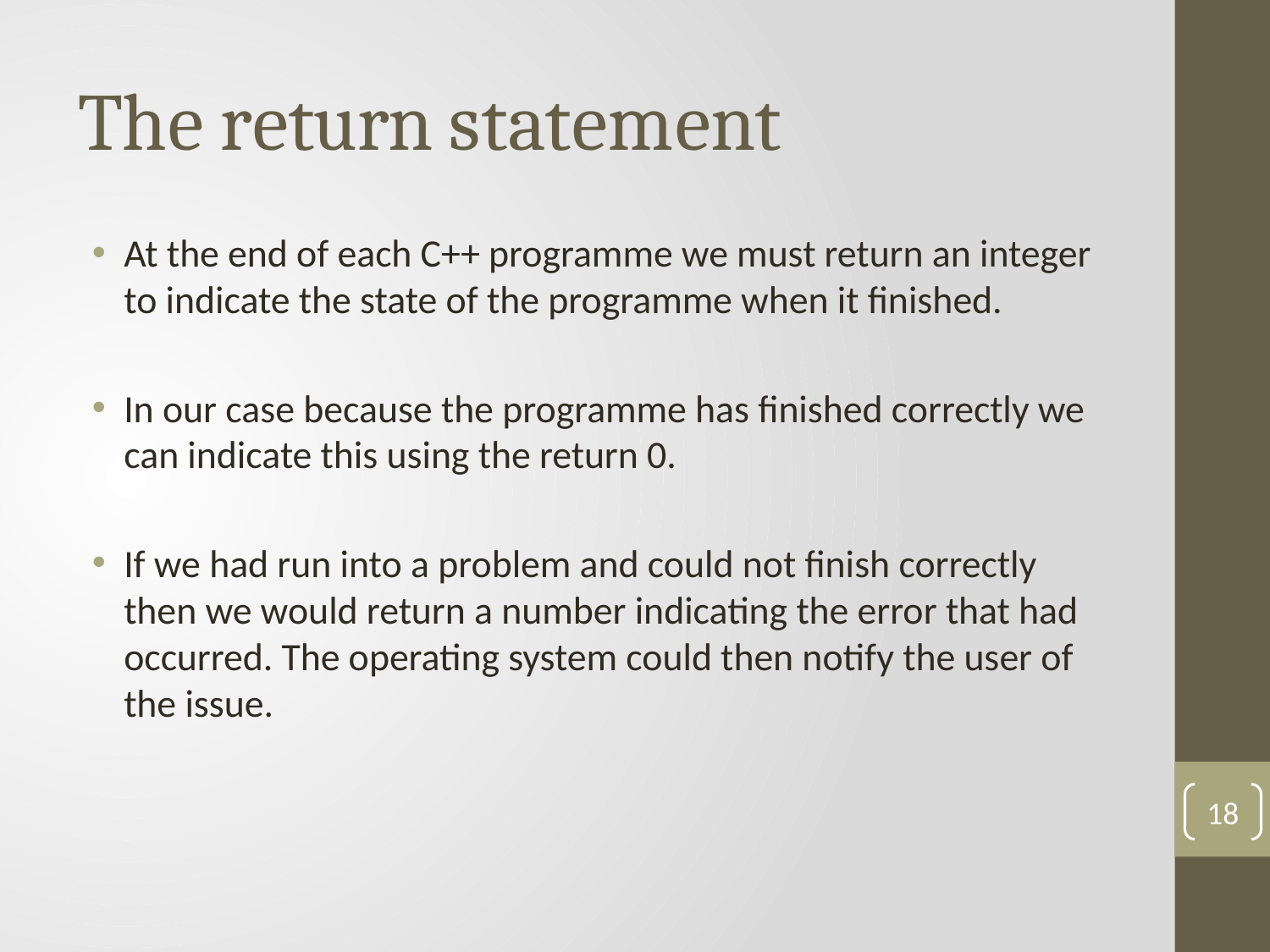

# The return statement
At the end of each C++ programme we must return an integer to indicate the state of the programme when it finished.

In our case because the programme has finished correctly we can indicate this using the return 0.

If we had run into a problem and could not finish correctly then we would return a number indicating the error that had occurred. The operating system could then notify the user of the issue.
18